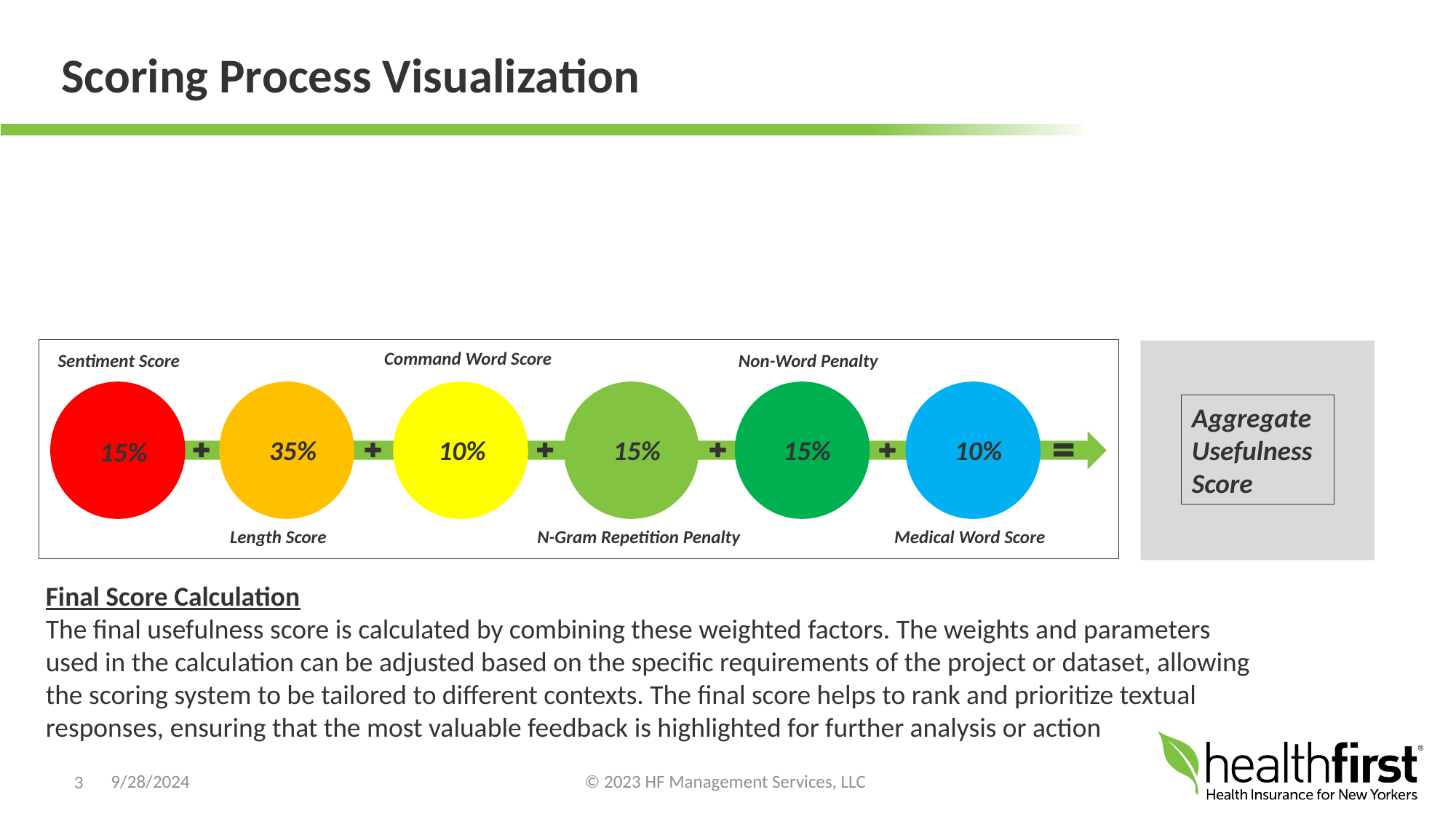

# Scoring Process Visualization

Command Word Score
Non-Word Penalty
Sentiment Score

Aggregate Usefulness Score
35%
10%
15%
15%
10%
15%

Length Score
N-Gram Repetition Penalty
Medical Word Score
Final Score Calculation
The final usefulness score is calculated by combining these weighted factors. The weights and parameters used in the calculation can be adjusted based on the specific requirements of the project or dataset, allowing the scoring system to be tailored to different contexts. The final score helps to rank and prioritize textual responses, ensuring that the most valuable feedback is highlighted for further analysis or action
3
9/28/2024
© 2023 HF Management Services, LLC